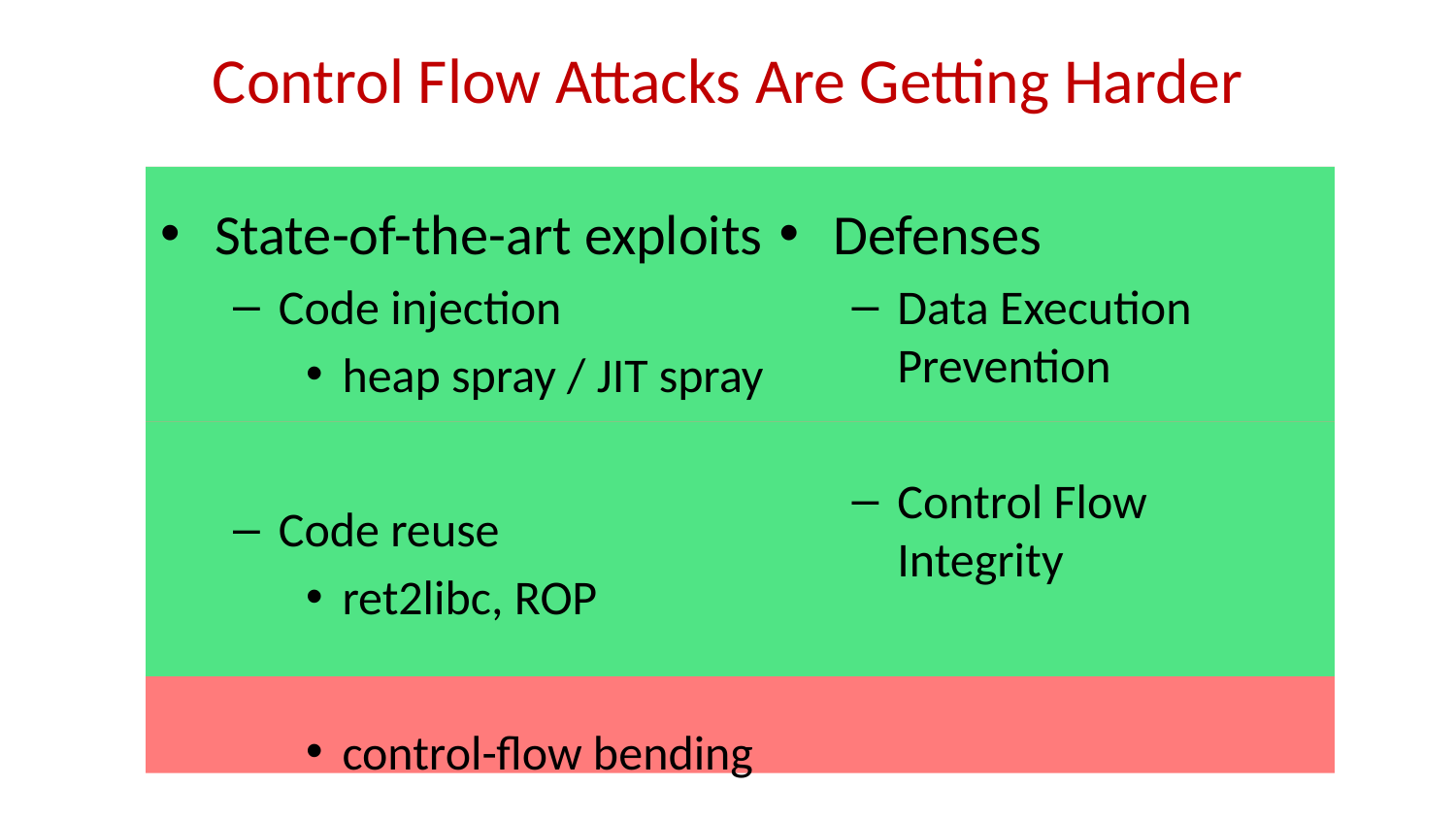

# Control Flow Attacks Are Getting Harder

Defenses
Data Execution Prevention

Control Flow Integrity

State-of-the-art exploits
Code injection
heap spray / JIT spray

Code reuse
ret2libc, ROP

control-flow bending